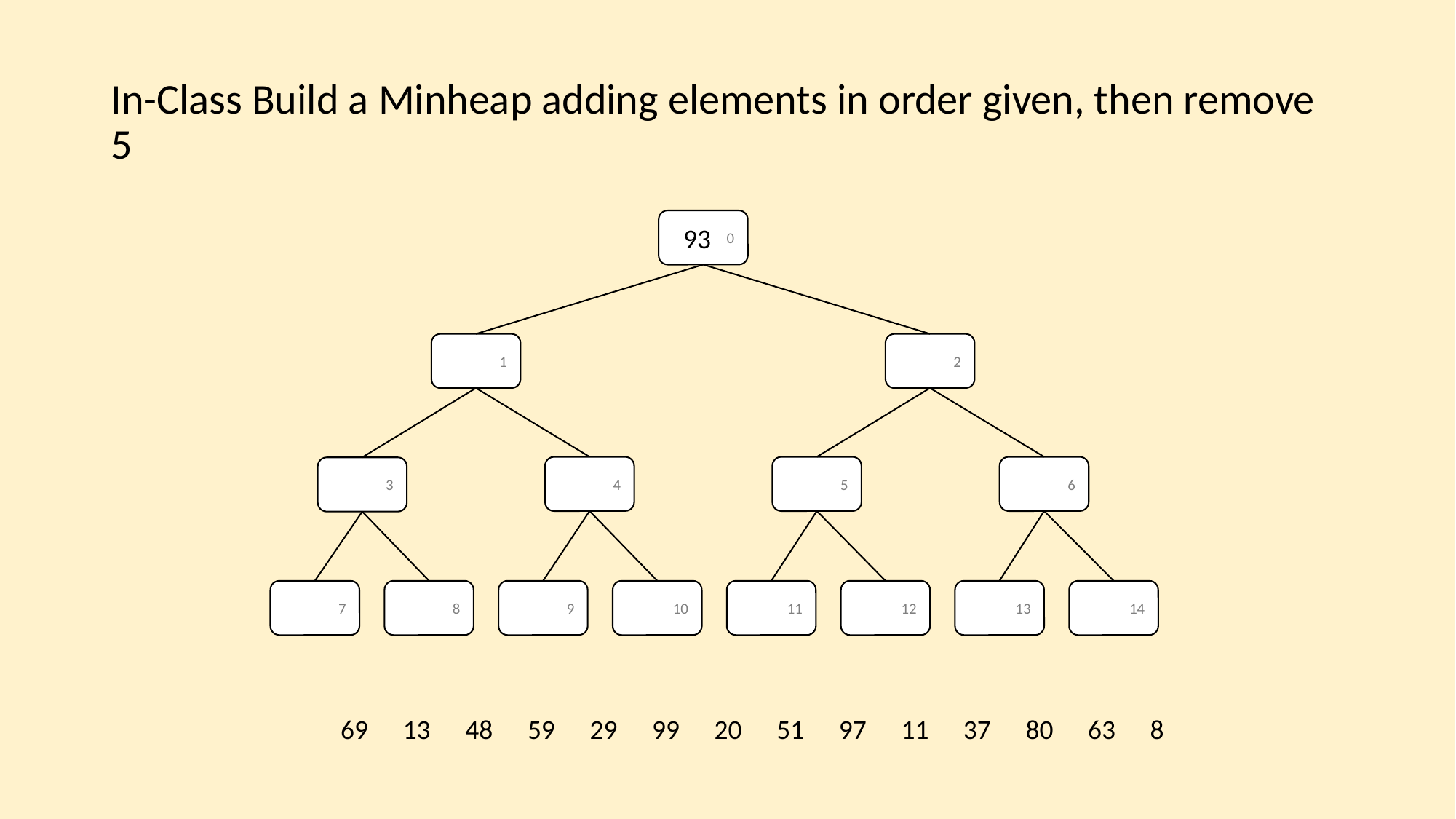

# In-Class Build a Minheap adding elements in order given, then remove 5
0
93
2
1
6
5
4
3
7
8
9
10
11
12
13
14
69
13
48
59
29
99
20
51
97
11
37
80
63
8